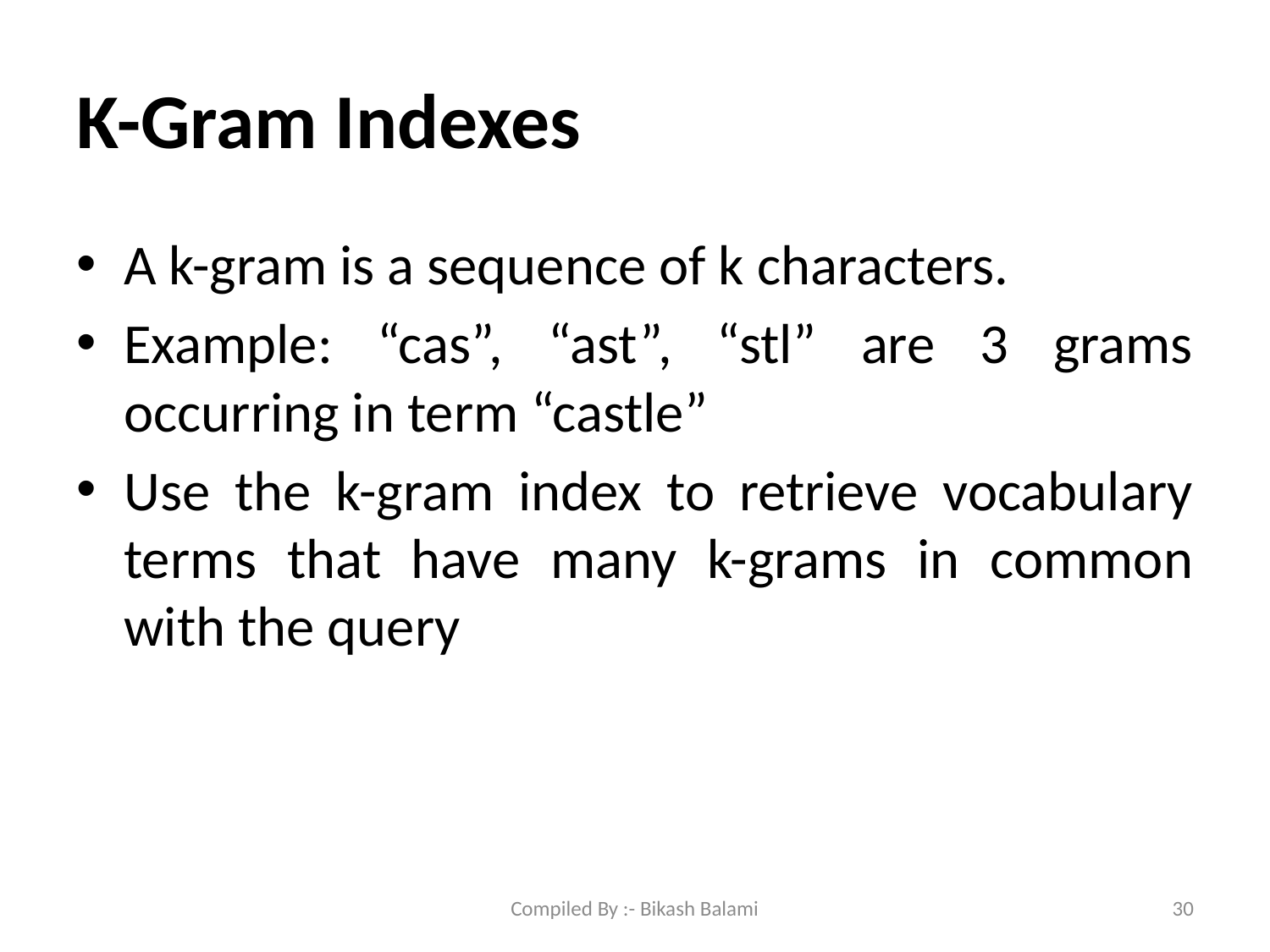

# K-Gram Indexes
A k-gram is a sequence of k characters.
Example: “cas”, “ast”, “stl” are 3 grams occurring in term “castle”
Use the k-gram index to retrieve vocabulary terms that have many k-grams in common with the query

Compiled By :- Bikash Balami
30